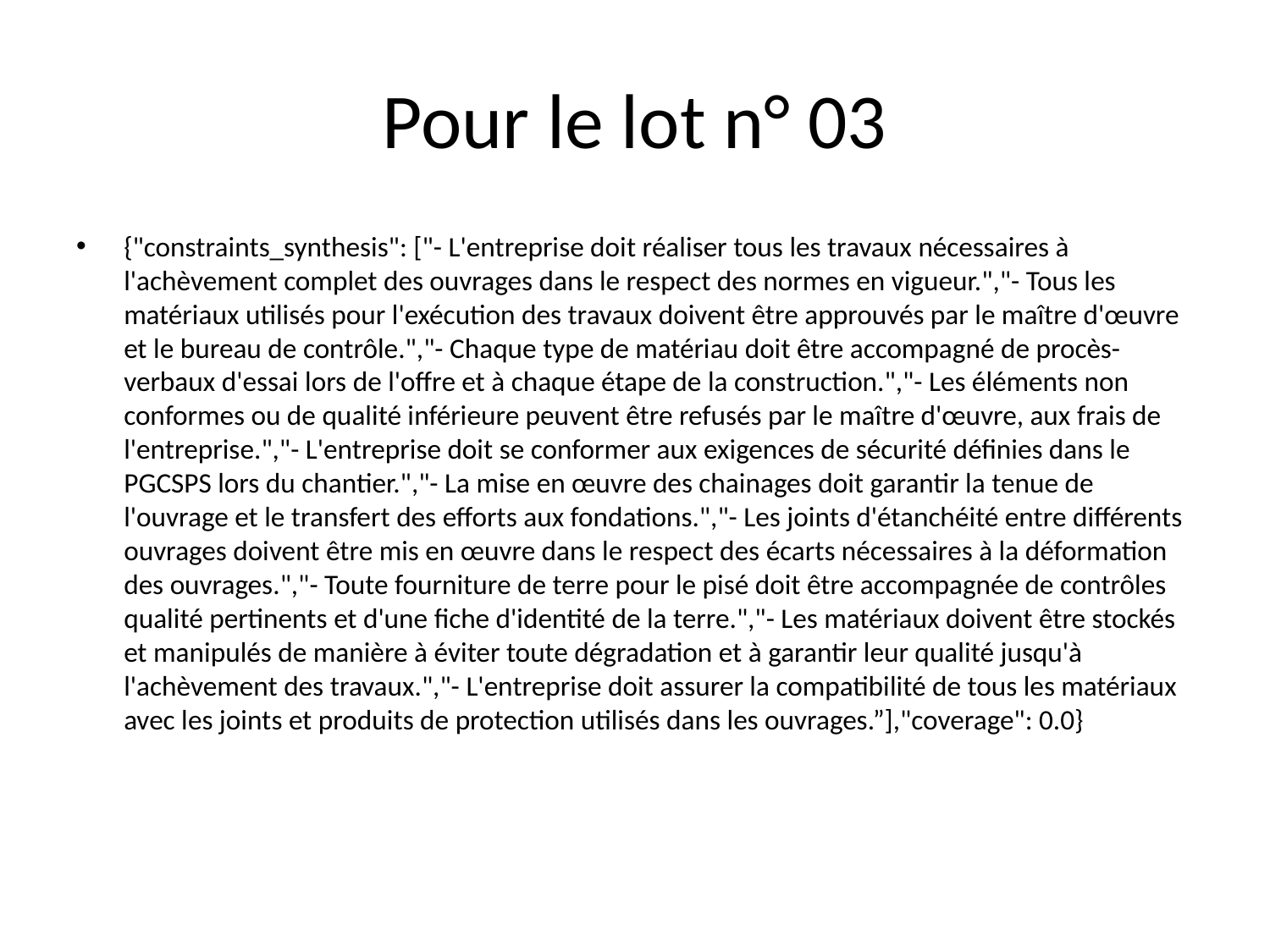

# Pour le lot n° 03
{"constraints_synthesis": ["- L'entreprise doit réaliser tous les travaux nécessaires à l'achèvement complet des ouvrages dans le respect des normes en vigueur.","- Tous les matériaux utilisés pour l'exécution des travaux doivent être approuvés par le maître d'œuvre et le bureau de contrôle.","- Chaque type de matériau doit être accompagné de procès-verbaux d'essai lors de l'offre et à chaque étape de la construction.","- Les éléments non conformes ou de qualité inférieure peuvent être refusés par le maître d'œuvre, aux frais de l'entreprise.","- L'entreprise doit se conformer aux exigences de sécurité définies dans le PGCSPS lors du chantier.","- La mise en œuvre des chainages doit garantir la tenue de l'ouvrage et le transfert des efforts aux fondations.","- Les joints d'étanchéité entre différents ouvrages doivent être mis en œuvre dans le respect des écarts nécessaires à la déformation des ouvrages.","- Toute fourniture de terre pour le pisé doit être accompagnée de contrôles qualité pertinents et d'une fiche d'identité de la terre.","- Les matériaux doivent être stockés et manipulés de manière à éviter toute dégradation et à garantir leur qualité jusqu'à l'achèvement des travaux.","- L'entreprise doit assurer la compatibilité de tous les matériaux avec les joints et produits de protection utilisés dans les ouvrages.”],"coverage": 0.0}